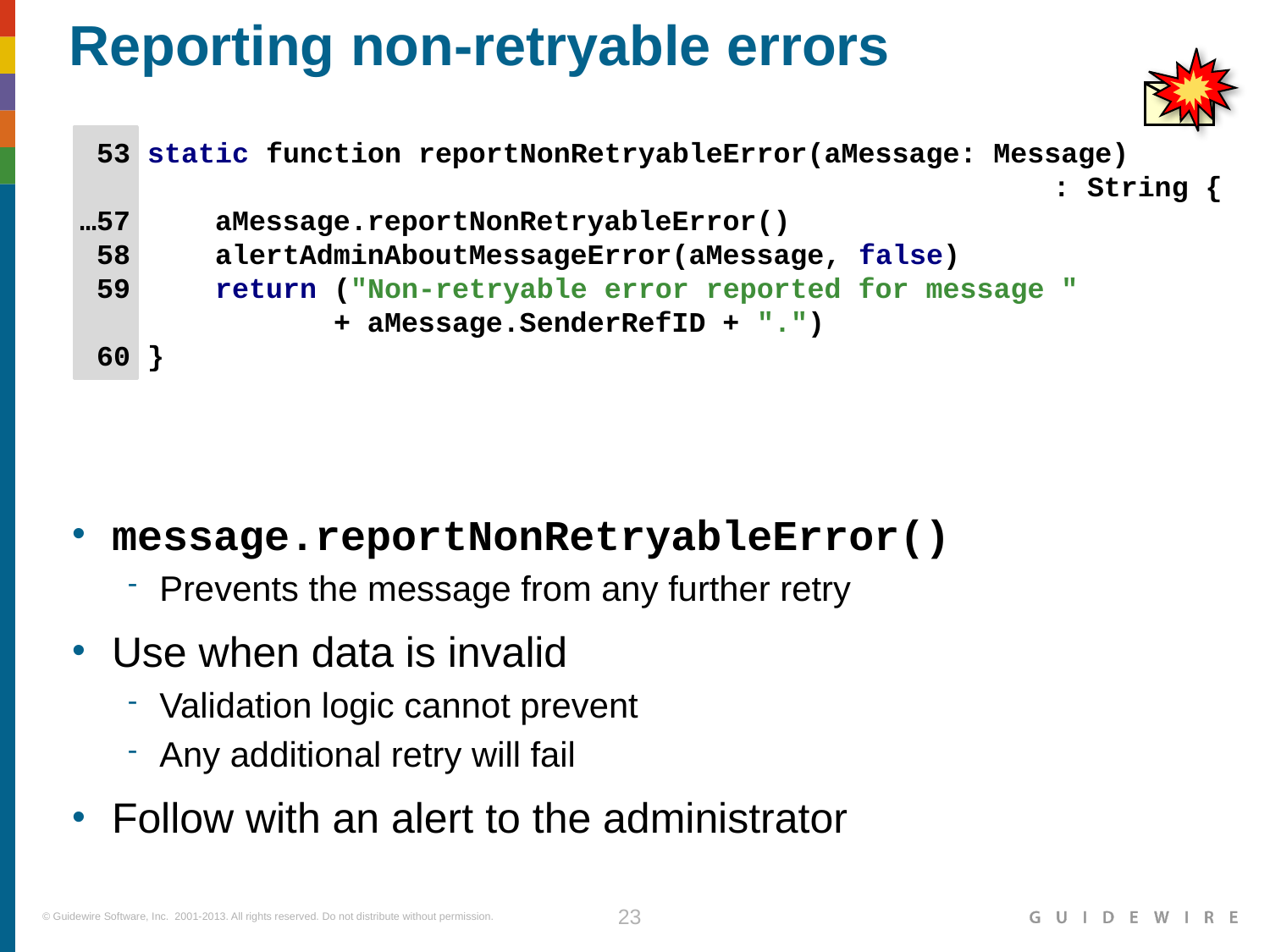

# Reporting non-retryable errors

 53 static function reportNonRetryableError(aMessage: Message)
							     : String {
…57     aMessage.reportNonRetryableError()
 58     alertAdminAboutMessageError(aMessage, false)
 59     return ("Non-retryable error reported for message "
		+ aMessage.SenderRefID + ".")
 60 }

message.reportNonRetryableError()
Prevents the message from any further retry
Use when data is invalid
Validation logic cannot prevent
Any additional retry will fail
Follow with an alert to the administrator